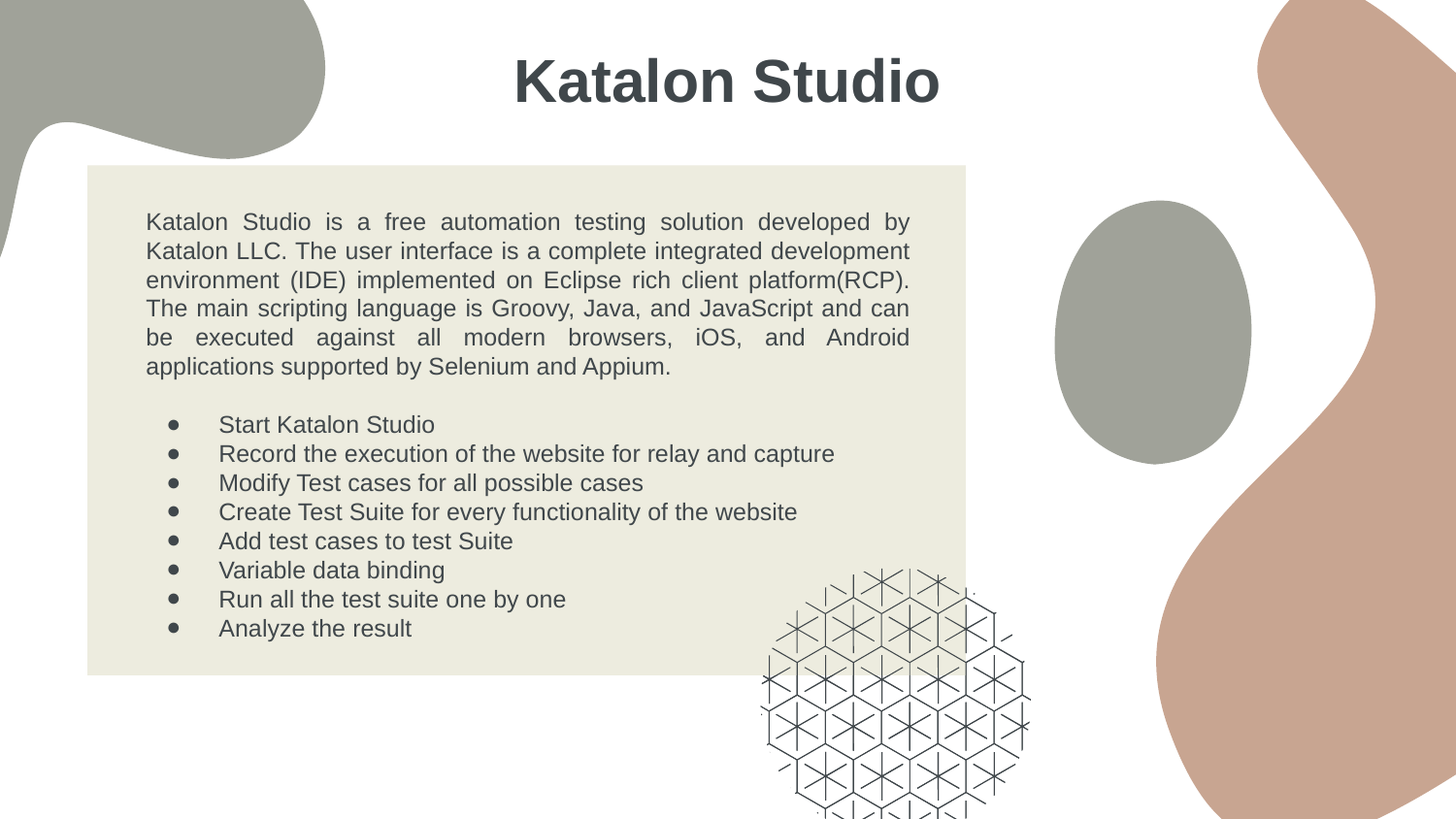

# Katalon Studio

Katalon Studio is a free automation testing solution developed by Katalon LLC. The user interface is a complete integrated development environment (IDE) implemented on Eclipse rich client platform(RCP). The main scripting language is Groovy, Java, and JavaScript and can be executed against all modern browsers, iOS, and Android applications supported by Selenium and Appium.

Start Katalon Studio
Record the execution of the website for relay and capture
Modify Test cases for all possible cases
Create Test Suite for every functionality of the website
Add test cases to test Suite
Variable data binding
Run all the test suite one by one
Analyze the result